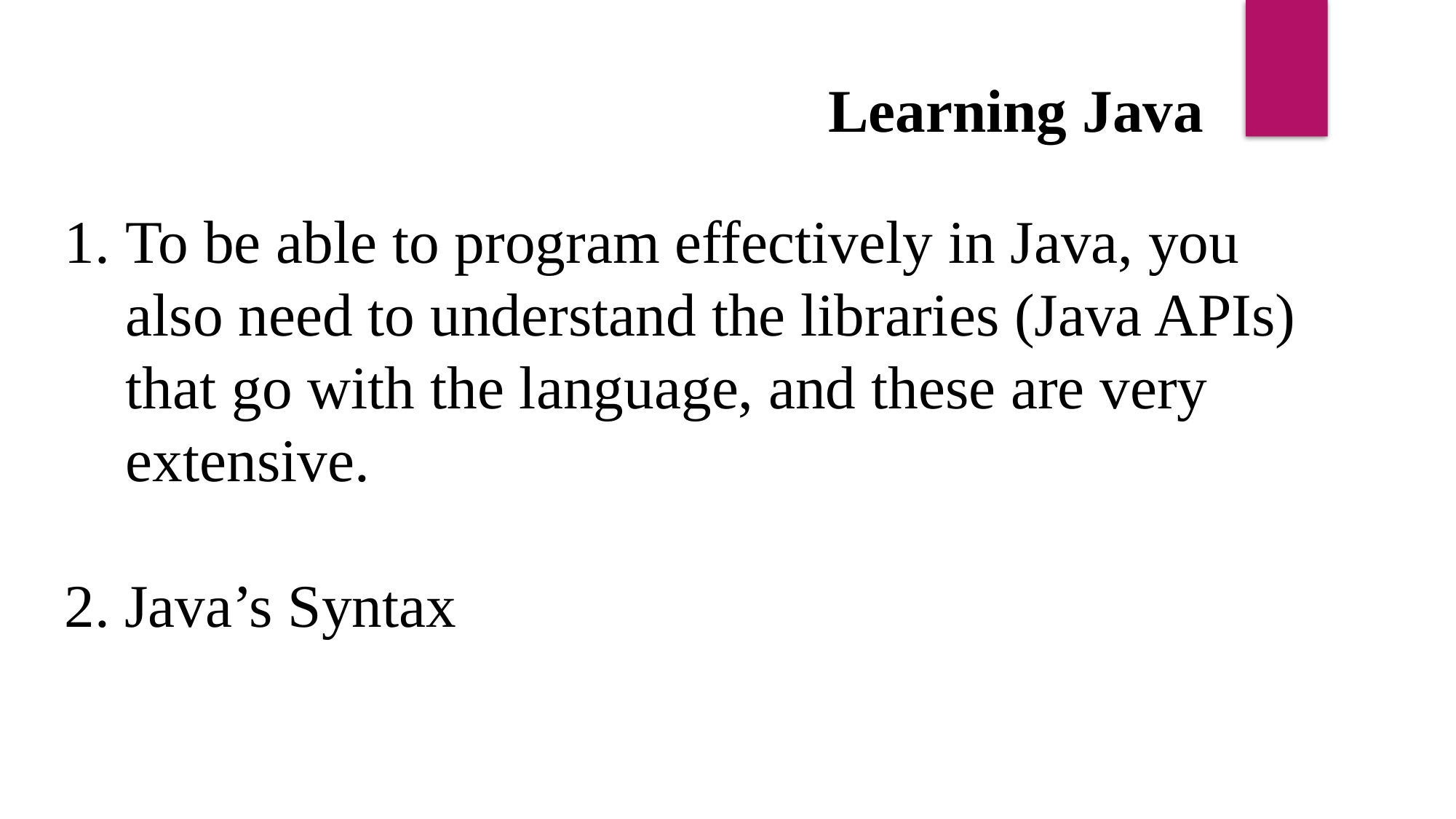

Learning Java

To be able to program effectively in Java, you also need to understand the libraries (Java APIs) that go with the language, and these are very extensive.

2. Java’s Syntax